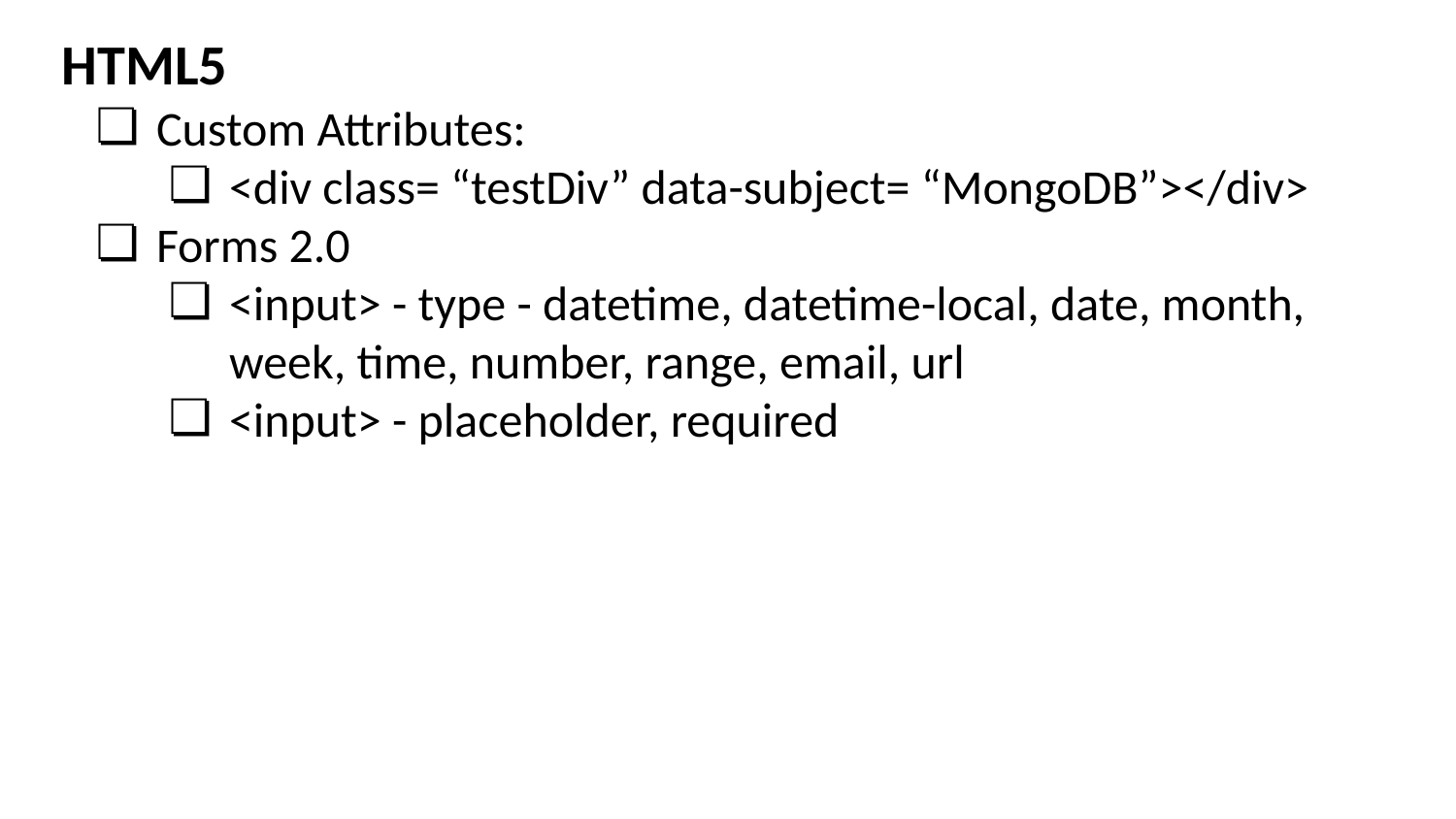

# HTML5
Custom Attributes:
<div class= “testDiv” data-subject= “MongoDB”></div>
Forms 2.0
<input> - type - datetime, datetime-local, date, month, week, time, number, range, email, url
<input> - placeholder, required